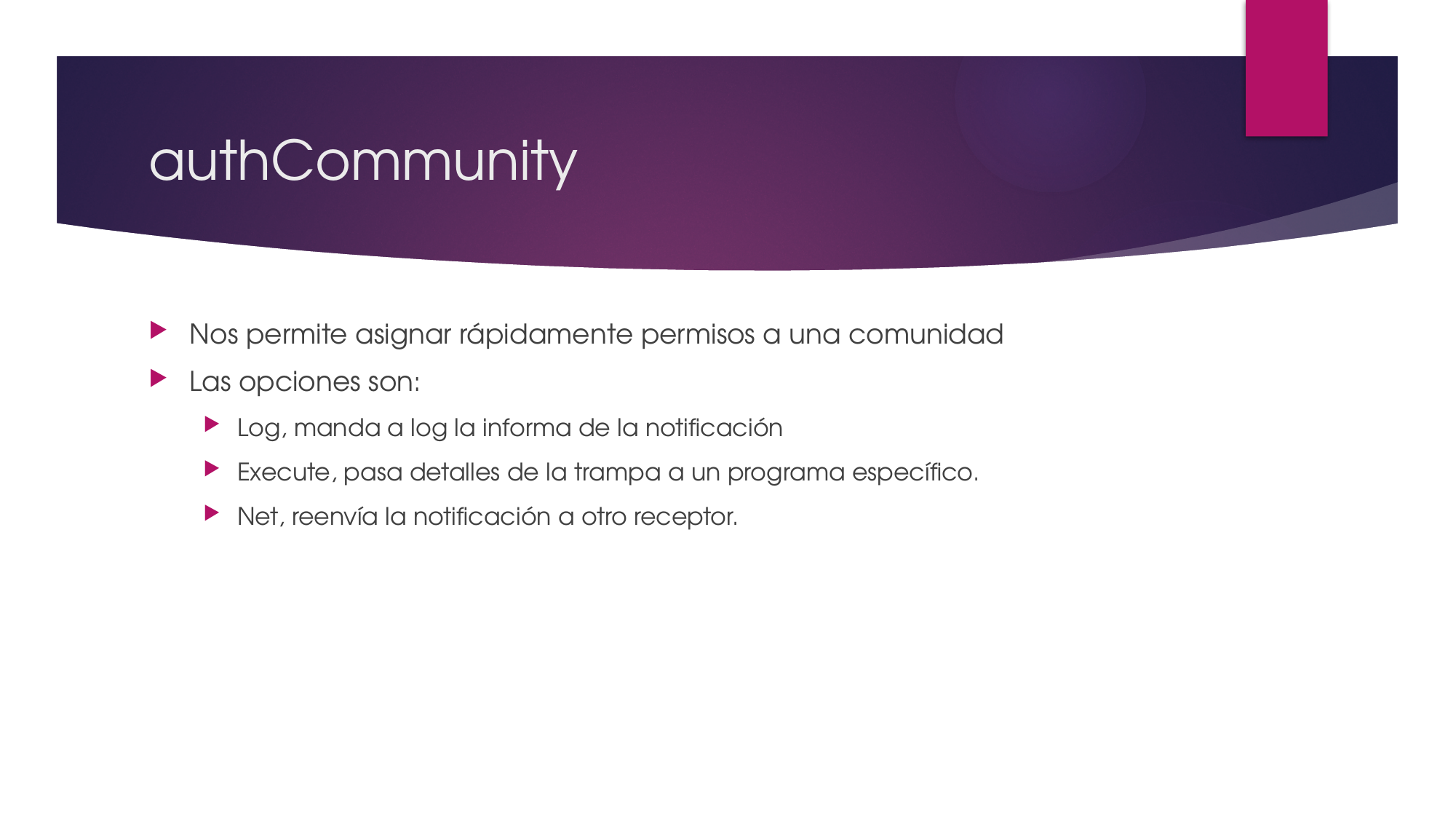

# authCommunity
Nos permite asignar rápidamente permisos a una comunidad
Las opciones son:
Log, manda a log la informa de la notificación
Execute, pasa detalles de la trampa a un programa específico.
Net, reenvía la notificación a otro receptor.